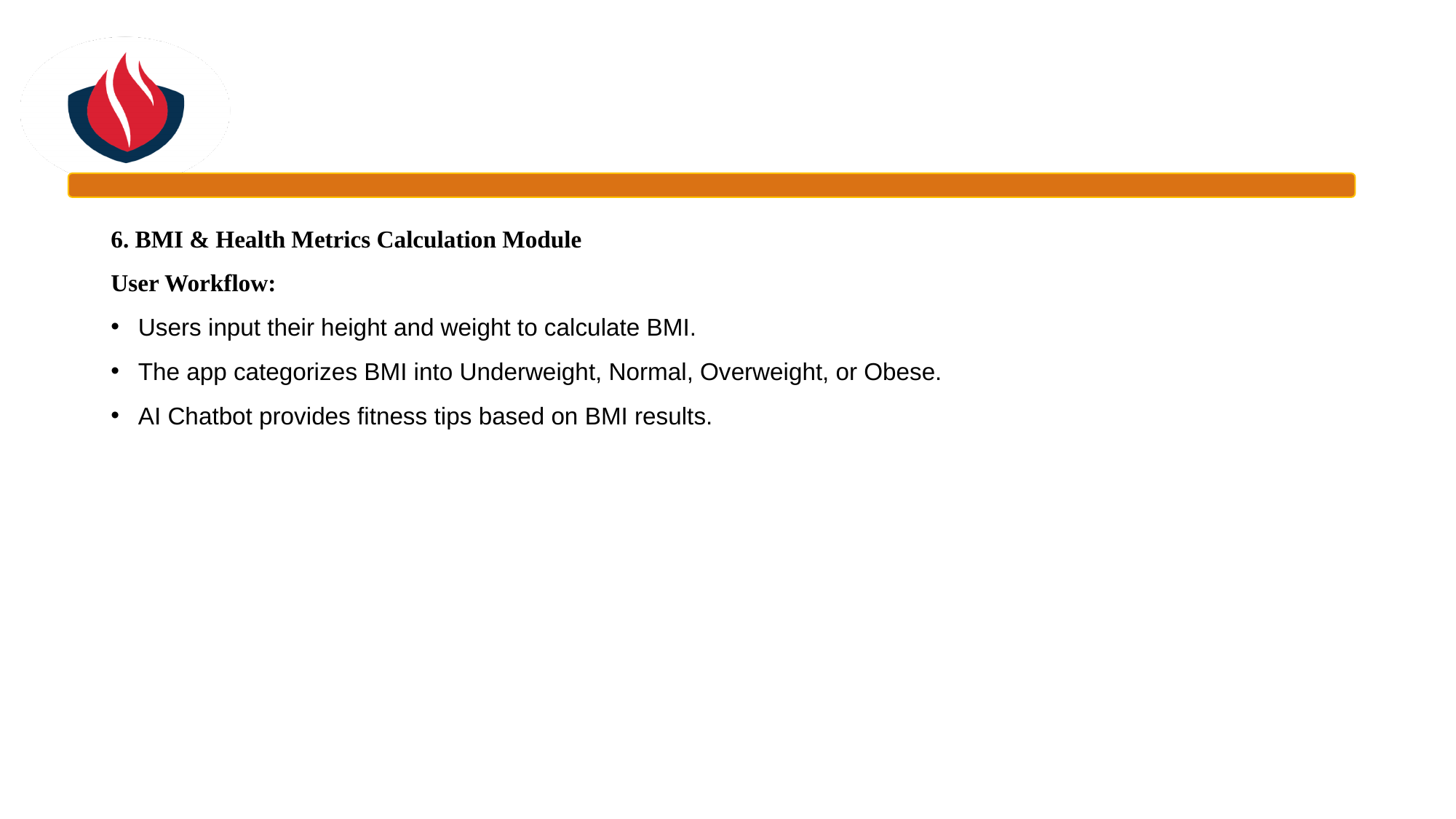

#
6. BMI & Health Metrics Calculation Module
User Workflow:
Users input their height and weight to calculate BMI.
The app categorizes BMI into Underweight, Normal, Overweight, or Obese.
AI Chatbot provides fitness tips based on BMI results.